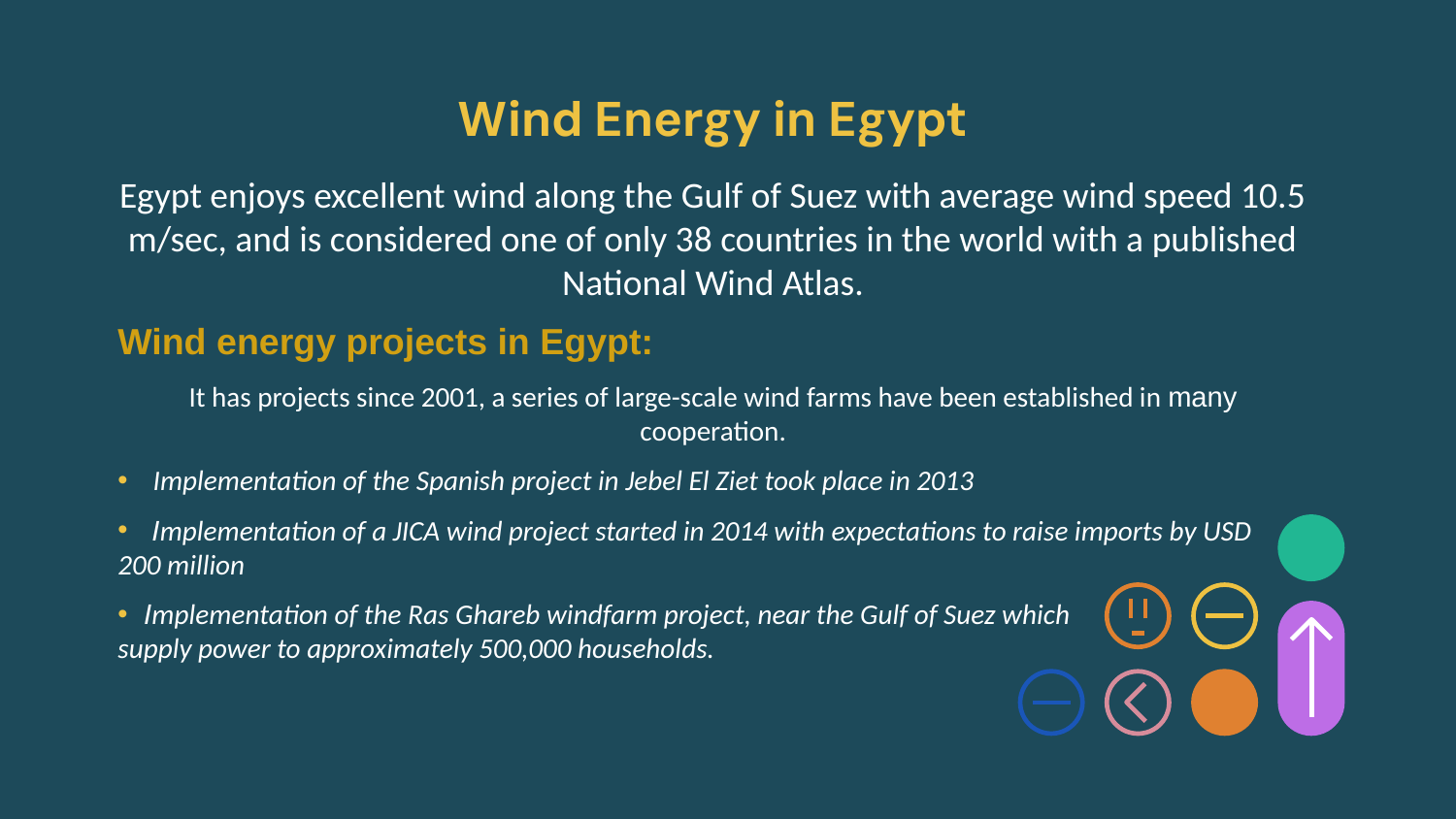

# Wind Energy in Egypt
Egypt enjoys excellent wind along the Gulf of Suez with average wind speed 10.5 m/sec, and is considered one of only 38 countries in the world with a published National Wind Atlas.
Wind energy projects in Egypt:
It has projects since 2001, a series of large-scale wind farms have been established in many cooperation.
    Implementation of the Spanish project in Jebel El Ziet took place in 2013
   Implementation of a JICA wind project started in 2014 with expectations to raise imports by USD    200 million
  Implementation of the Ras Ghareb windfarm project, near the Gulf of Suez which                           supply power to approximately 500,000 households.